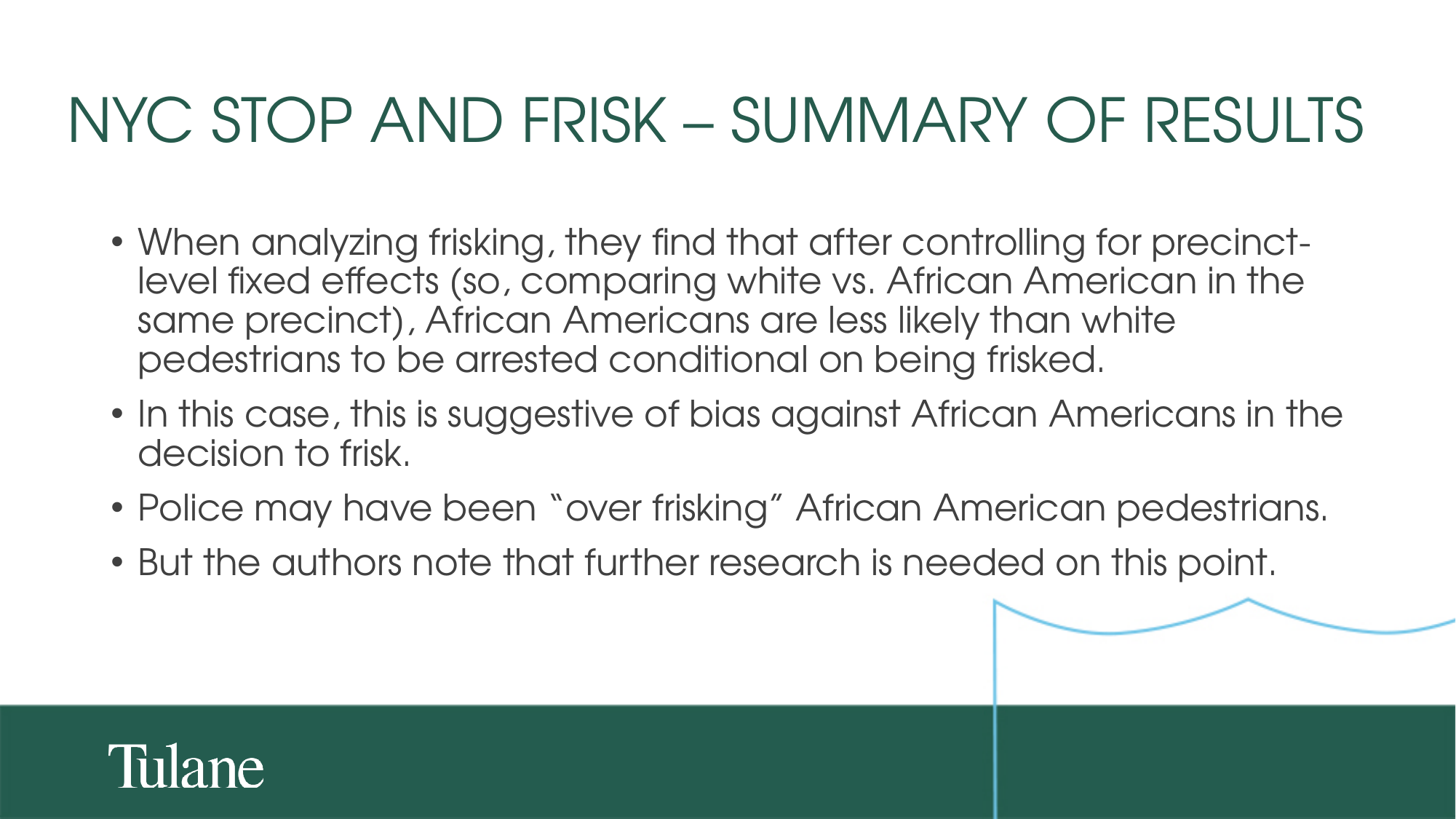

# NYC Stop and Frisk – Summary of results
When analyzing frisking, they find that after controlling for precinct-level fixed effects (so, comparing white vs. African American in the same precinct), African Americans are less likely than white pedestrians to be arrested conditional on being frisked.
In this case, this is suggestive of bias against African Americans in the decision to frisk.
Police may have been “over frisking” African American pedestrians.
But the authors note that further research is needed on this point.